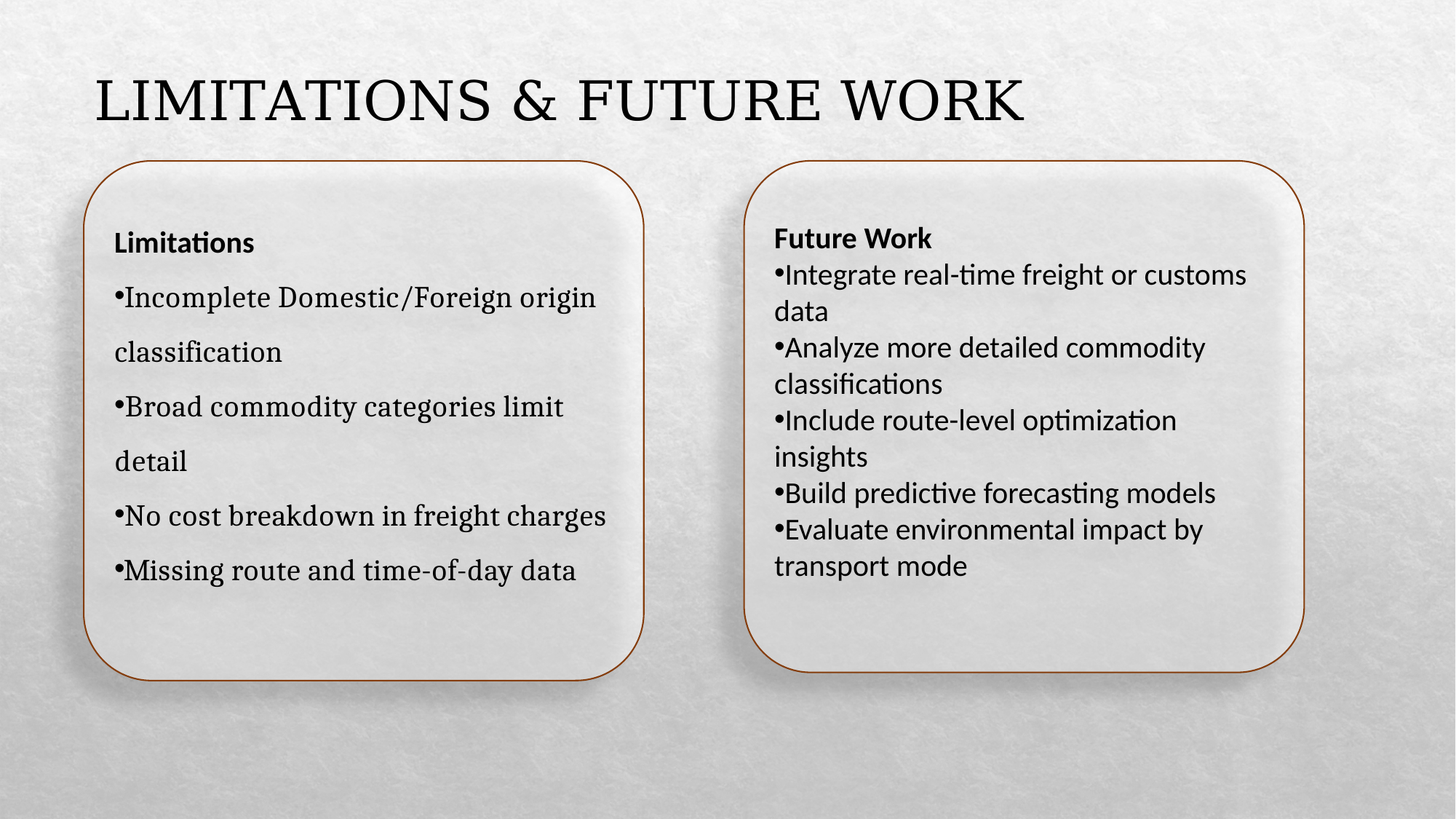

# LIMITATIONS & FUTURE WORK
Limitations
Incomplete Domestic/Foreign origin classification
Broad commodity categories limit detail
No cost breakdown in freight charges
Missing route and time-of-day data

Future Work
Integrate real-time freight or customs data
Analyze more detailed commodity classifications
Include route-level optimization insights
Build predictive forecasting models
Evaluate environmental impact by transport mode